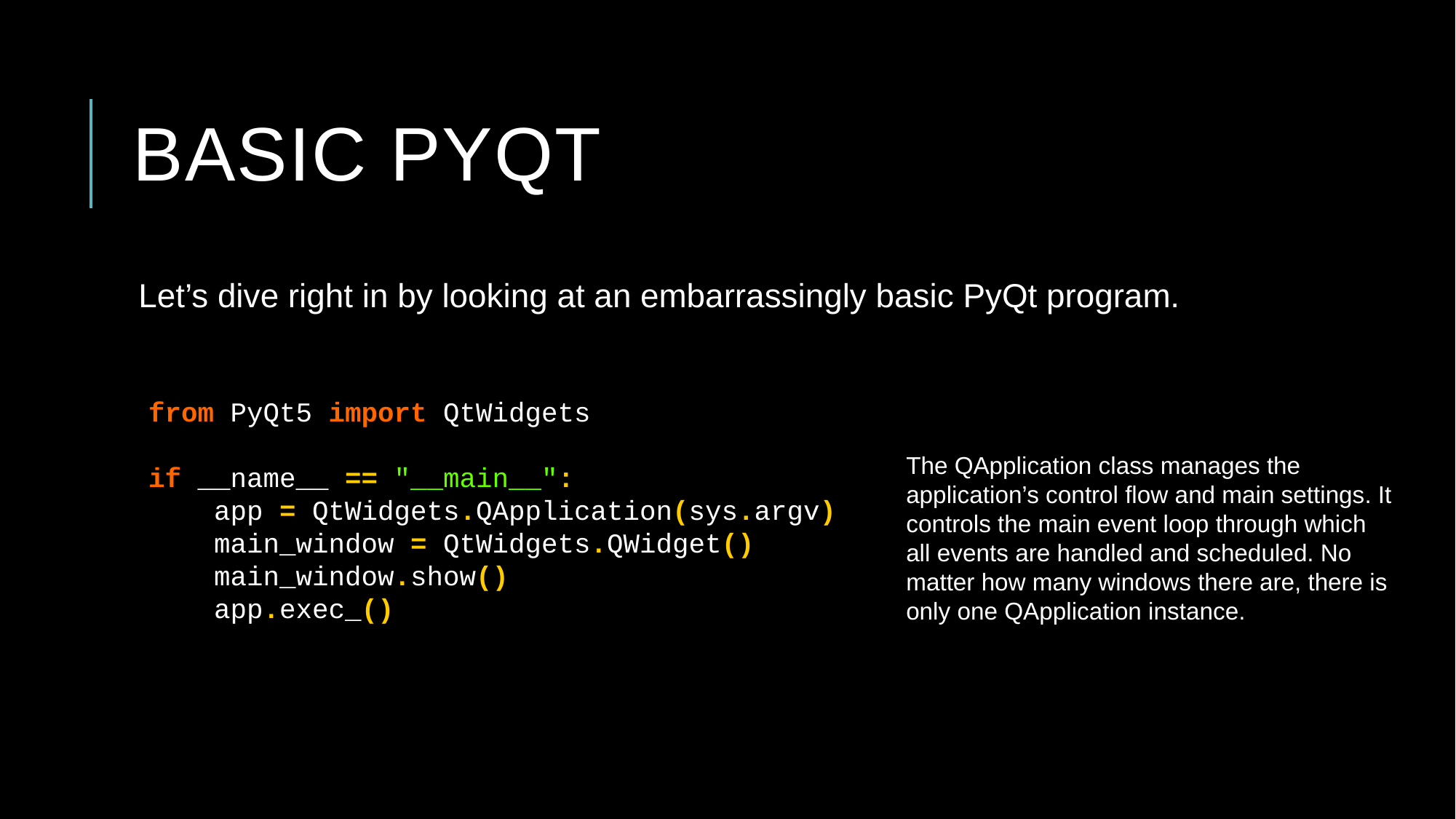

# Basic pyqt
Let’s dive right in by looking at an embarrassingly basic PyQt program.

from PyQt5 import QtWidgets
if __name__ == "__main__":
    app = QtWidgets.QApplication(sys.argv)
    main_window = QtWidgets.QWidget()
    main_window.show()
    app.exec_()
The QApplication class manages the application’s control flow and main settings. It controls the main event loop through which all events are handled and scheduled. No matter how many windows there are, there is only one QApplication instance.